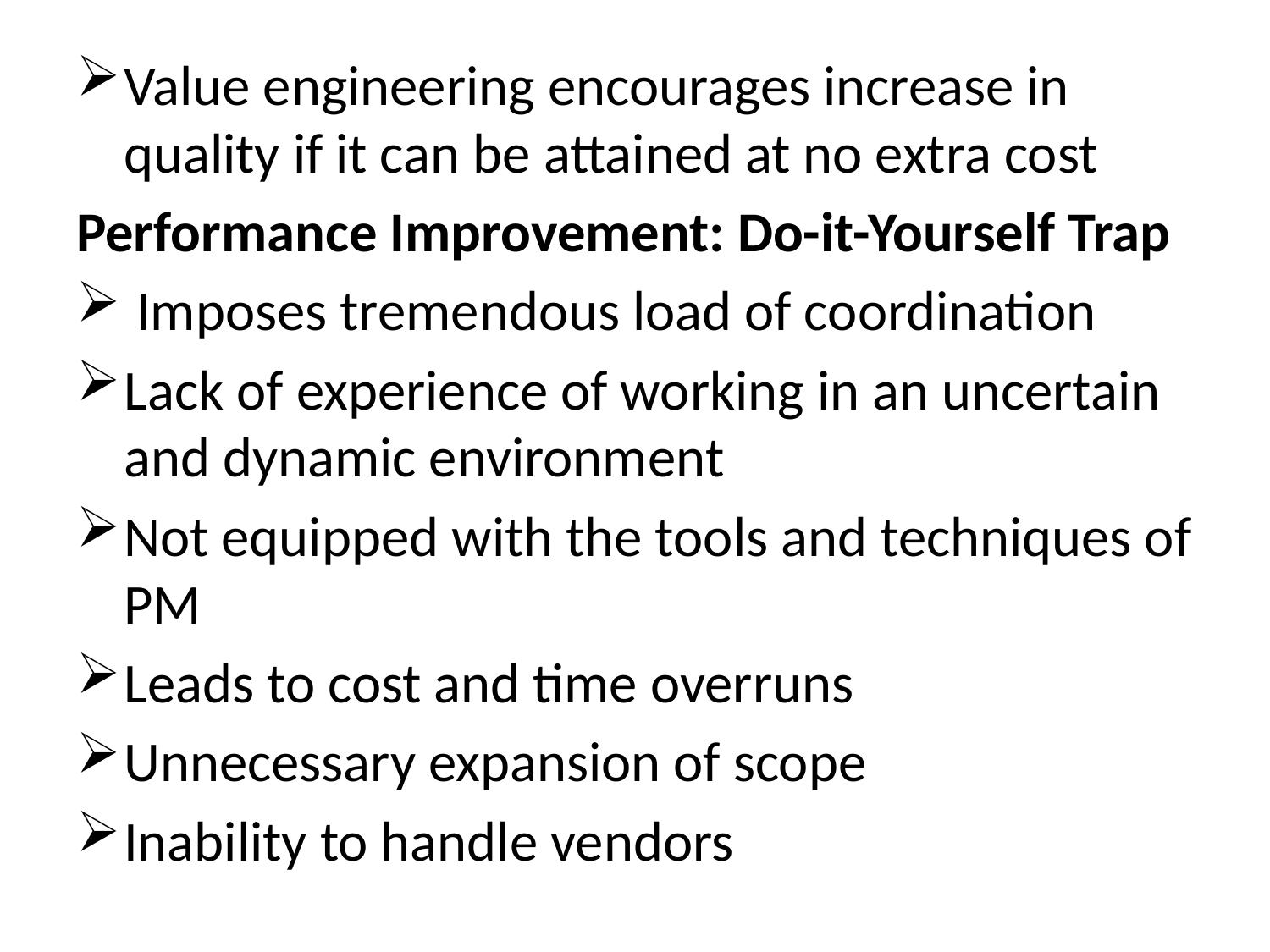

Value engineering encourages increase in quality if it can be attained at no extra cost
Performance Improvement: Do-it-Yourself Trap
 Imposes tremendous load of coordination
Lack of experience of working in an uncertain and dynamic environment
Not equipped with the tools and techniques of PM
Leads to cost and time overruns
Unnecessary expansion of scope
Inability to handle vendors